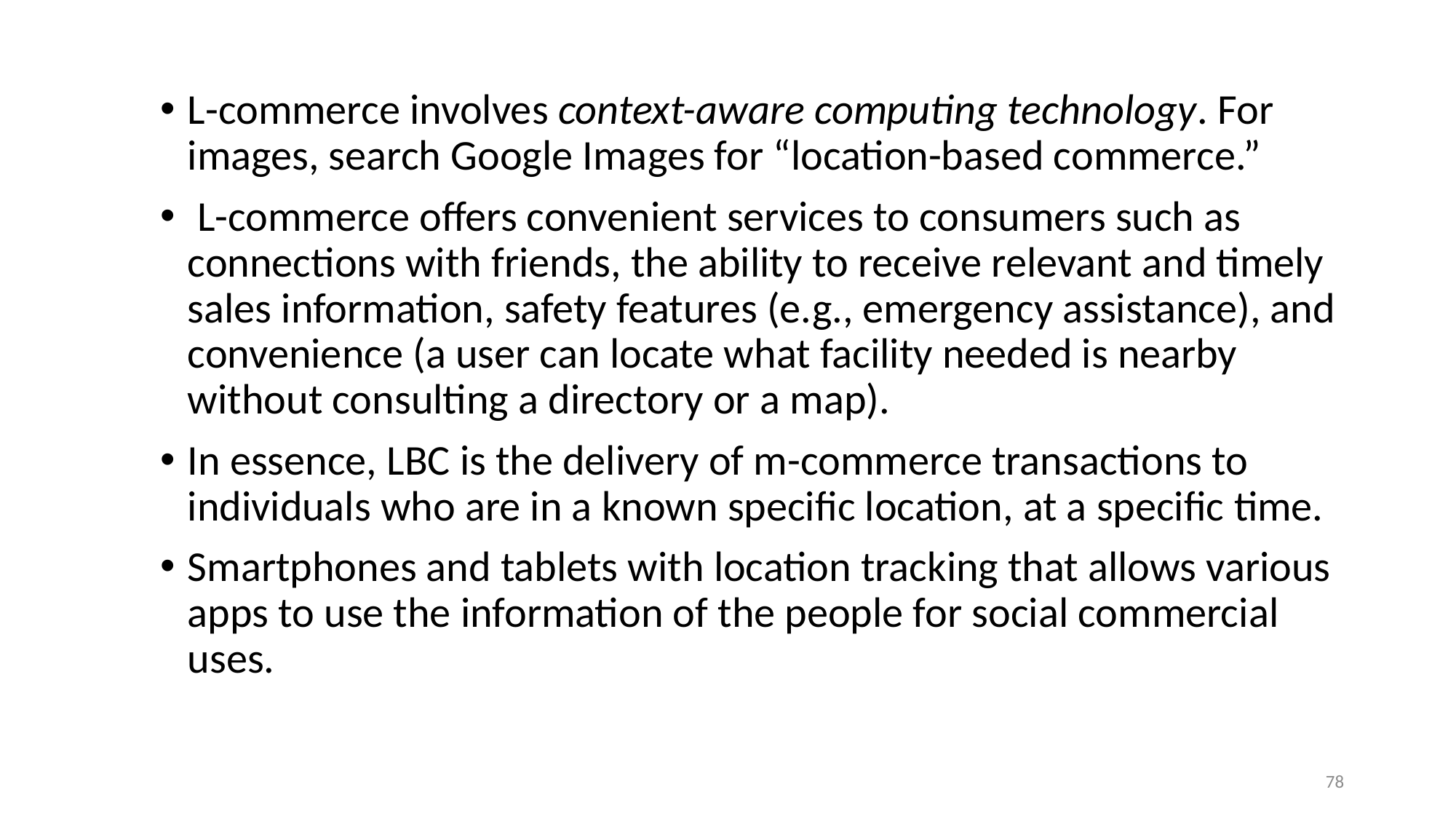

L-commerce involves context-aware computing technology. For images, search Google Images for “location-based commerce.”
 L-commerce offers convenient services to consumers such as connections with friends, the ability to receive relevant and timely sales information, safety features (e.g., emergency assistance), and convenience (a user can locate what facility needed is nearby without consulting a directory or a map).
In essence, LBC is the delivery of m-commerce transactions to individuals who are in a known specific location, at a specific time.
Smartphones and tablets with location tracking that allows various apps to use the information of the people for social commercial uses.

78